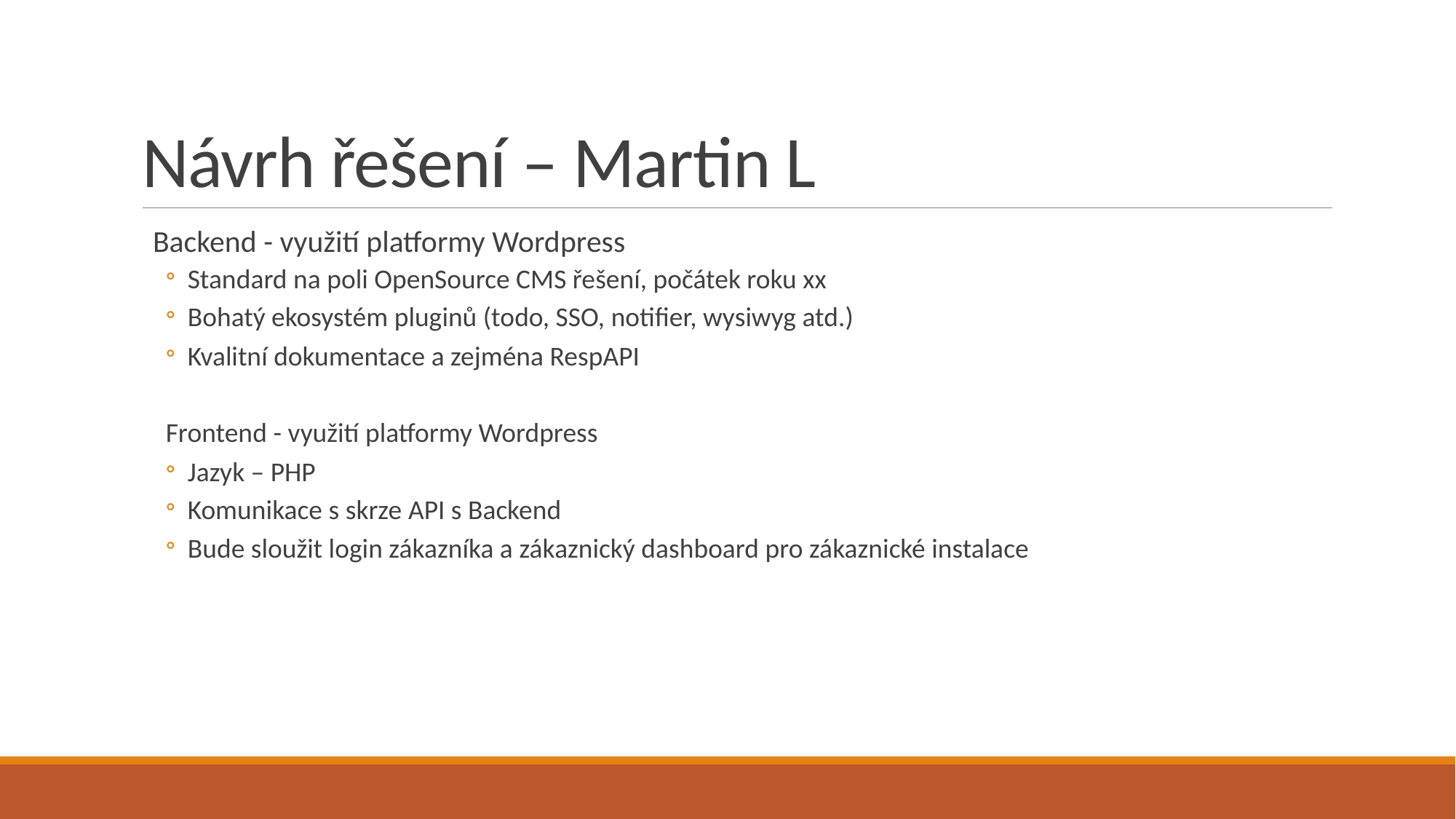

# Návrh řešení – Martin L
Backend - využití platformy Wordpress
Standard na poli OpenSource CMS řešení, počátek roku xx
Bohatý ekosystém pluginů (todo, SSO, notifier, wysiwyg atd.)
Kvalitní dokumentace a zejména RespAPI

Frontend - využití platformy Wordpress
Jazyk – PHP
Komunikace s skrze API s Backend
Bude sloužit login zákazníka a zákaznický dashboard pro zákaznické instalace